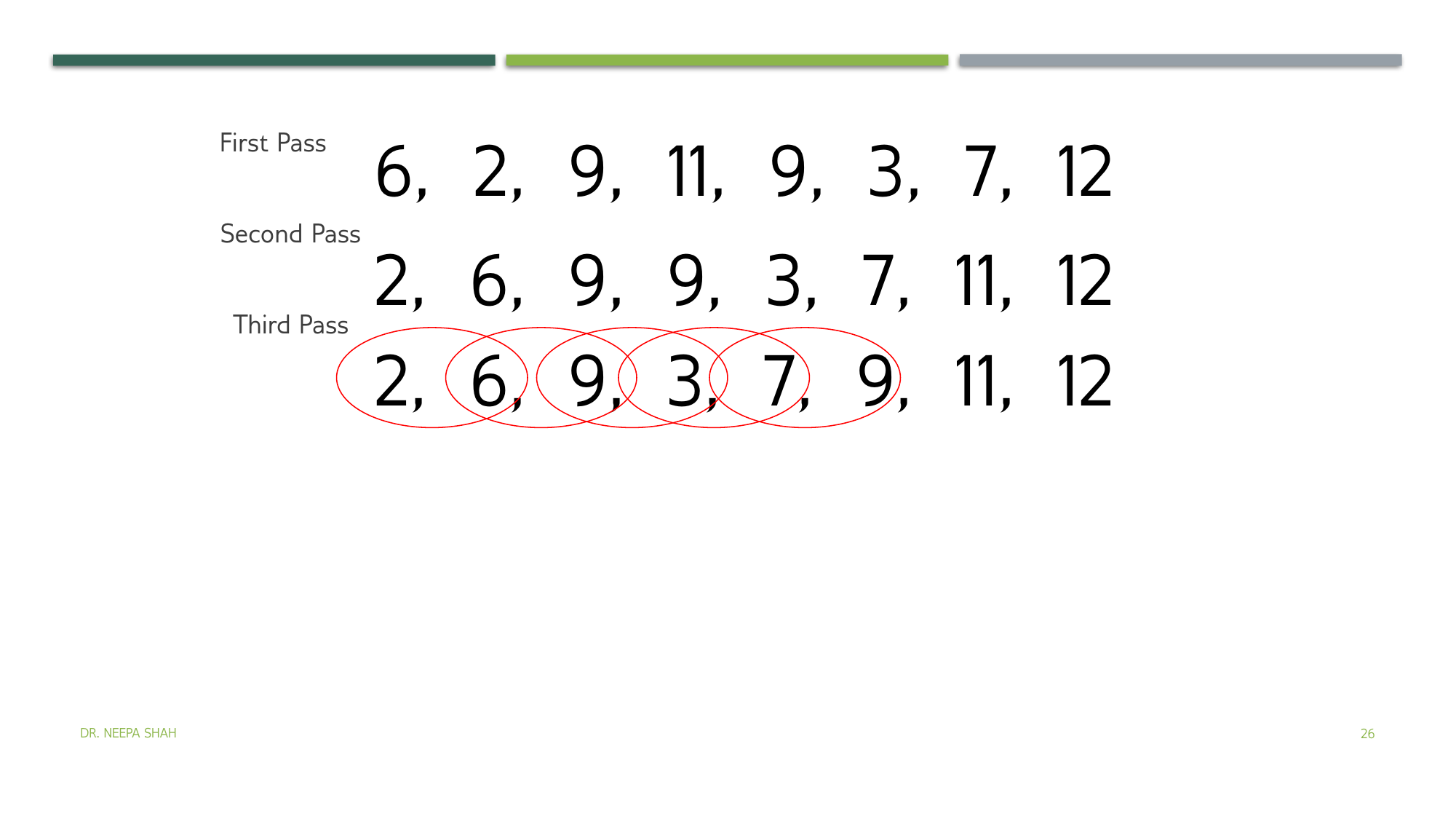

Bubble Sort Example Contd.
First Pass
6,  2,  9,  11,  9,  3,  7,  12
Second Pass
2,  6,  9,  9,  3,  7,  11,  12
Third Pass

2,  6,  9,  9,  3,  7,  11,  12
2,  6,  9,  3,  9,  7,  11,  12
2,  6,  9,  3,  7,  9,  11,  12
Dr. Neepa Shah
26